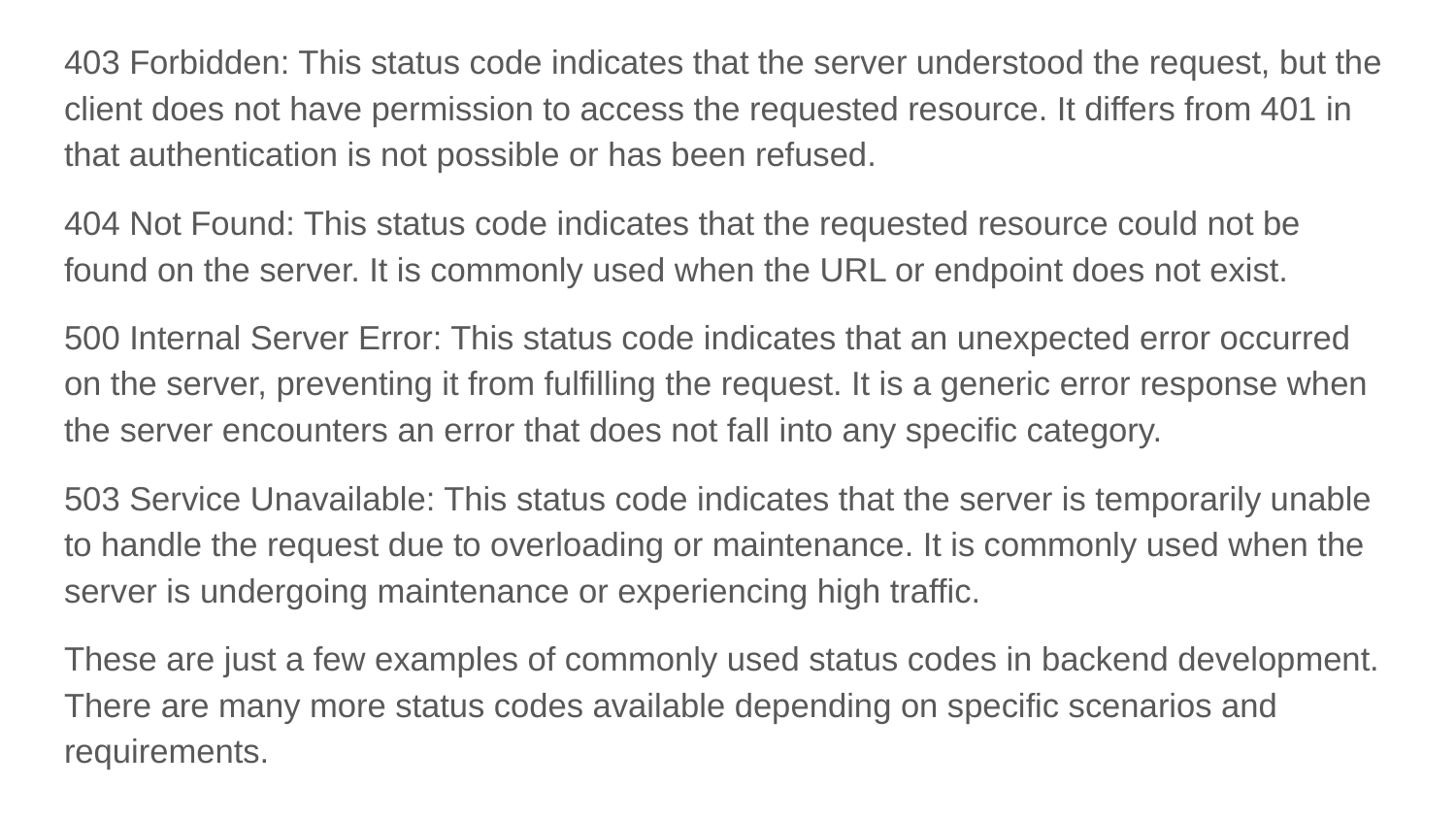

403 Forbidden: This status code indicates that the server understood the request, but the client does not have permission to access the requested resource. It differs from 401 in that authentication is not possible or has been refused.
404 Not Found: This status code indicates that the requested resource could not be found on the server. It is commonly used when the URL or endpoint does not exist.
500 Internal Server Error: This status code indicates that an unexpected error occurred on the server, preventing it from fulfilling the request. It is a generic error response when the server encounters an error that does not fall into any specific category.
503 Service Unavailable: This status code indicates that the server is temporarily unable to handle the request due to overloading or maintenance. It is commonly used when the server is undergoing maintenance or experiencing high traffic.
These are just a few examples of commonly used status codes in backend development. There are many more status codes available depending on specific scenarios and requirements.